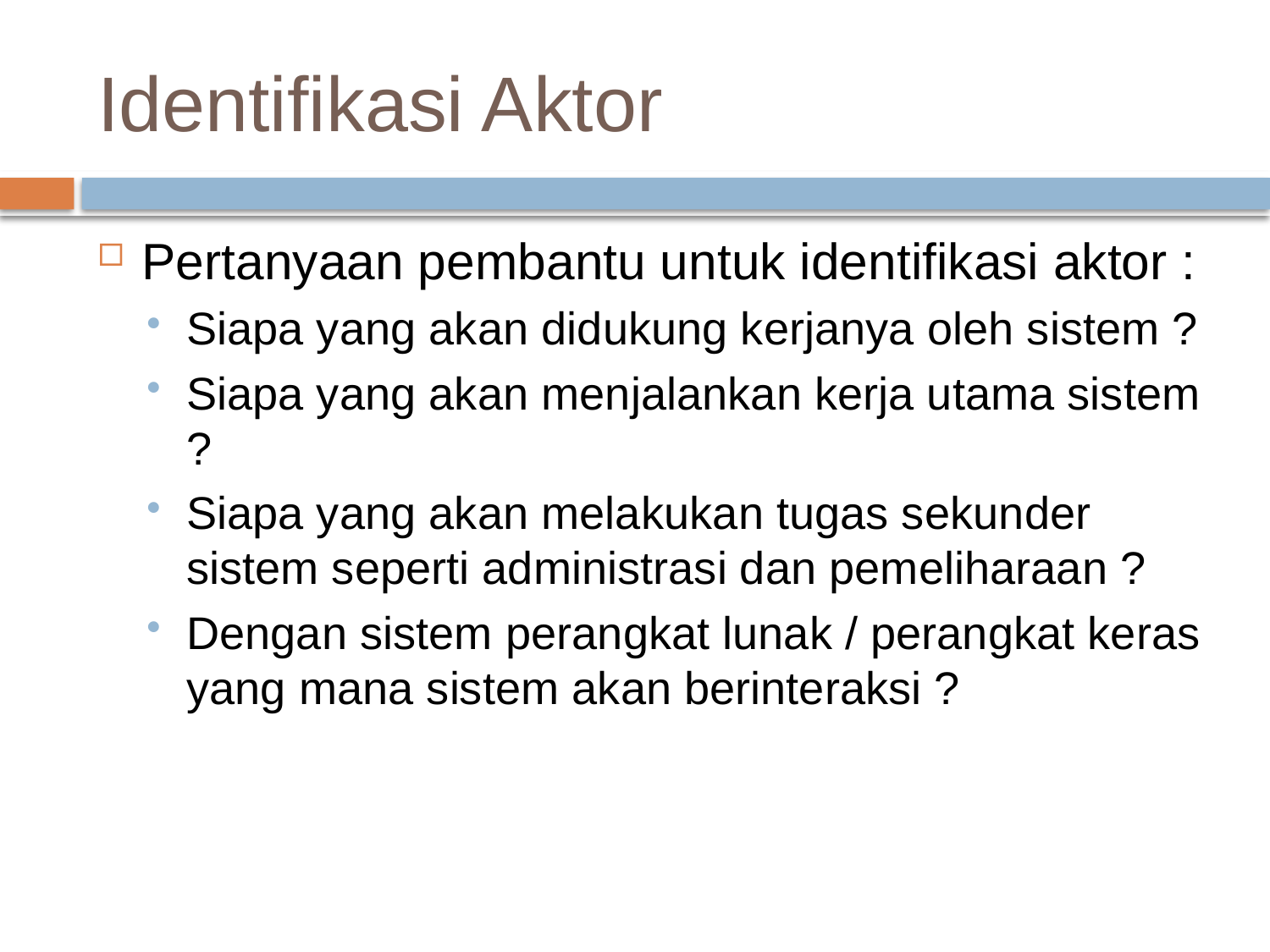

# Identifikasi Aktor
Pertanyaan pembantu untuk identifikasi aktor :
Siapa yang akan didukung kerjanya oleh sistem ?
Siapa yang akan menjalankan kerja utama sistem ?
Siapa yang akan melakukan tugas sekunder sistem seperti administrasi dan pemeliharaan ?
Dengan sistem perangkat lunak / perangkat keras yang mana sistem akan berinteraksi ?